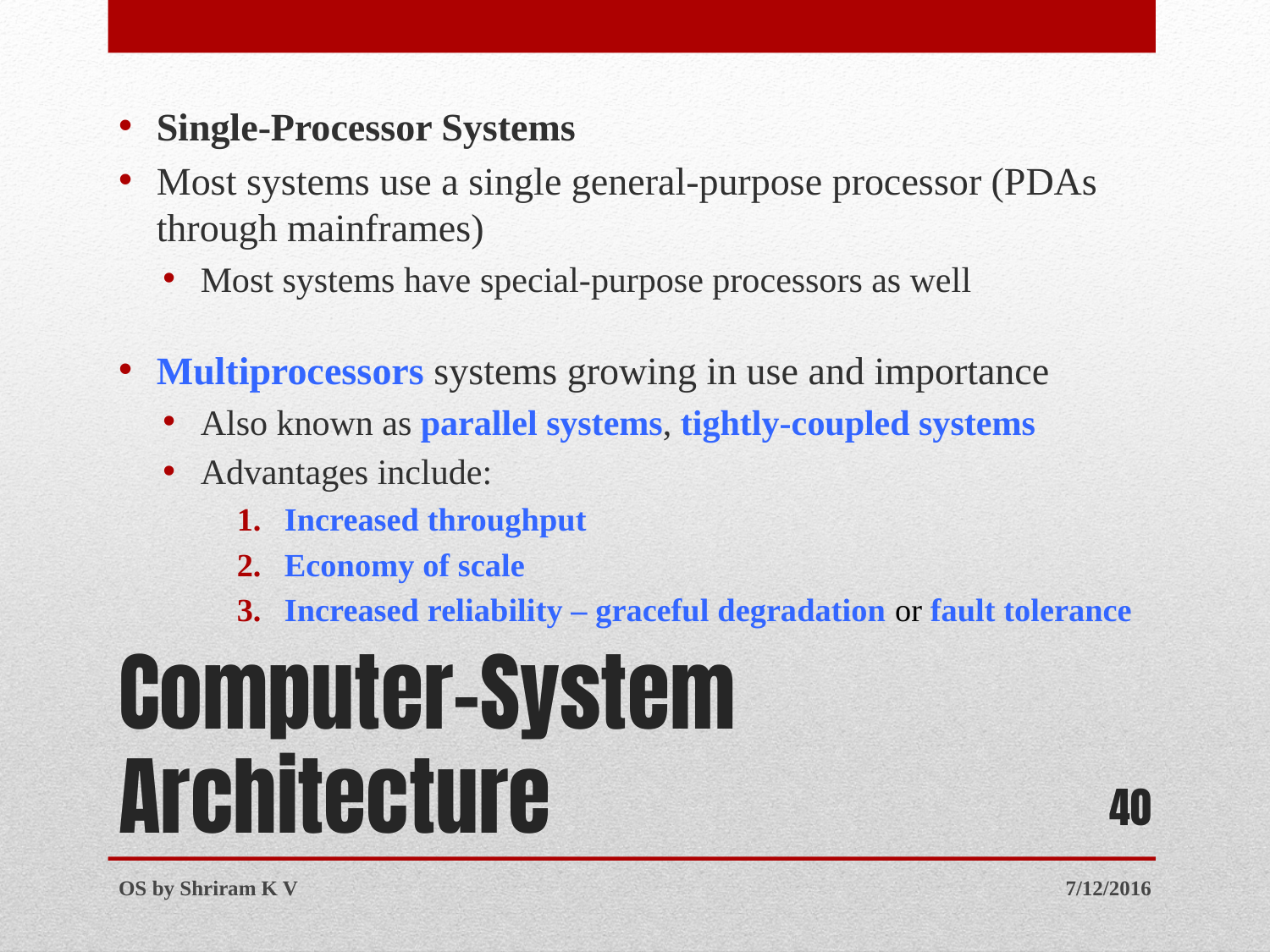

Single-Processor Systems
Most systems use a single general-purpose processor (PDAs through mainframes)
Most systems have special-purpose processors as well

Multiprocessors systems growing in use and importance
Also known as parallel systems, tightly-coupled systems
Advantages include:
Increased throughput
Economy of scale
Increased reliability – graceful degradation or fault tolerance
# Computer-System Architecture
40
OS by Shriram K V
7/12/2016